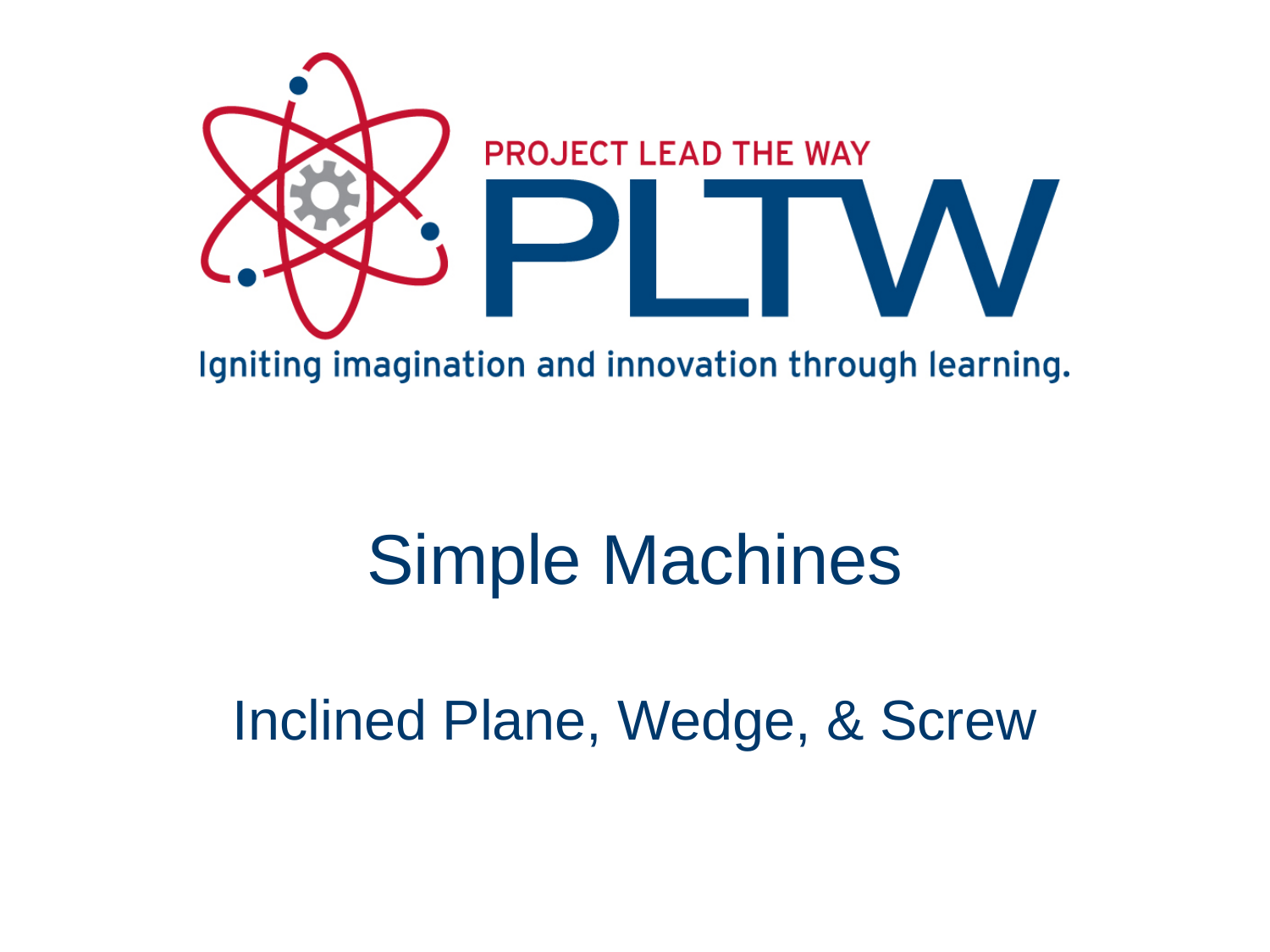

# Simple Machines
Inclined Plane, Wedge, & Screw